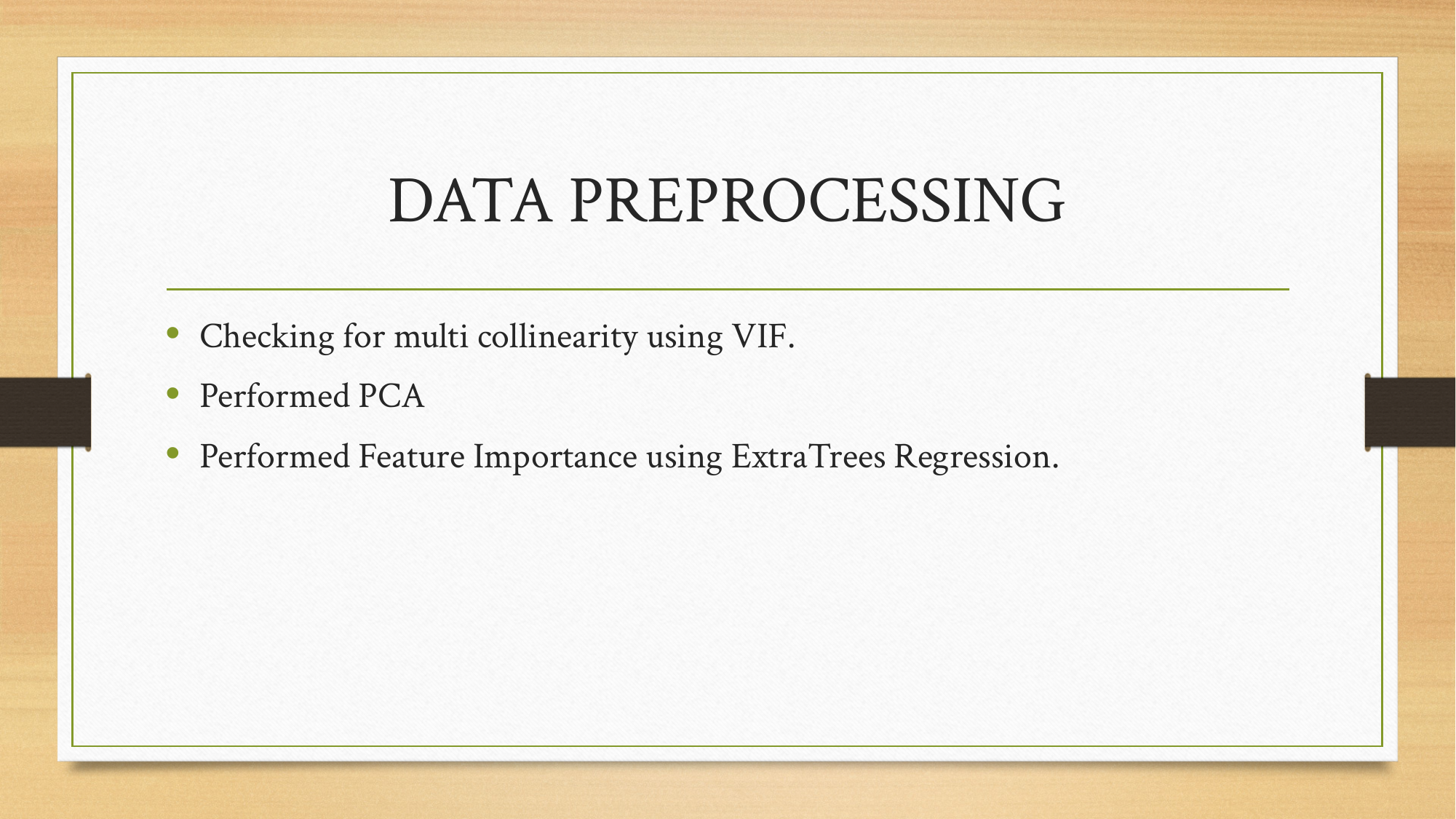

# DATA PREPROCESSING
Checking for multi collinearity using VIF.
Performed PCA
Performed Feature Importance using ExtraTrees Regression.